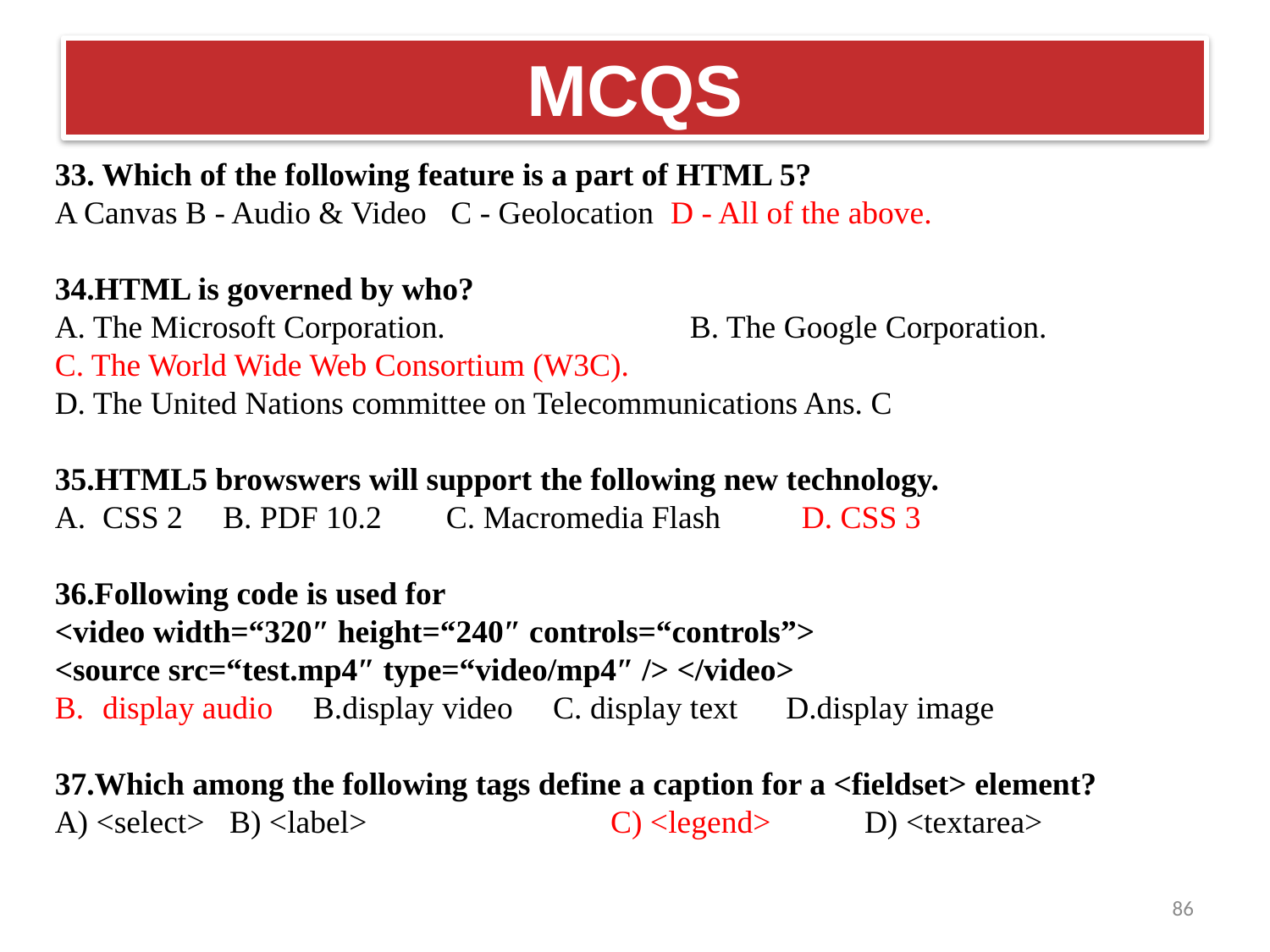

# MCQS
33. Which of the following feature is a part of HTML 5?
A Canvas B - Audio & Video   C - Geolocation  D - All of the above.

34.HTML is governed by who?
A. The Microsoft Corporation. 		B. The Google Corporation.
C. The World Wide Web Consortium (W3C).
D. The United Nations committee on Telecommunications Ans. C

35.HTML5 browswers will support the following new technology.
CSS 2     B. PDF 10.2        C. Macromedia Flash          D. CSS 3

36.Following code is used for
<video width=“320″ height=“240″ controls=“controls”>
<source src=“test.mp4″ type=“video/mp4″ /> </video>
display audio     B.display video     C. display text      D.display image

37.Which among the following tags define a caption for a <fieldset> element?
A) <select>  	B) <label> 		C) <legend>	D) <textarea>

86